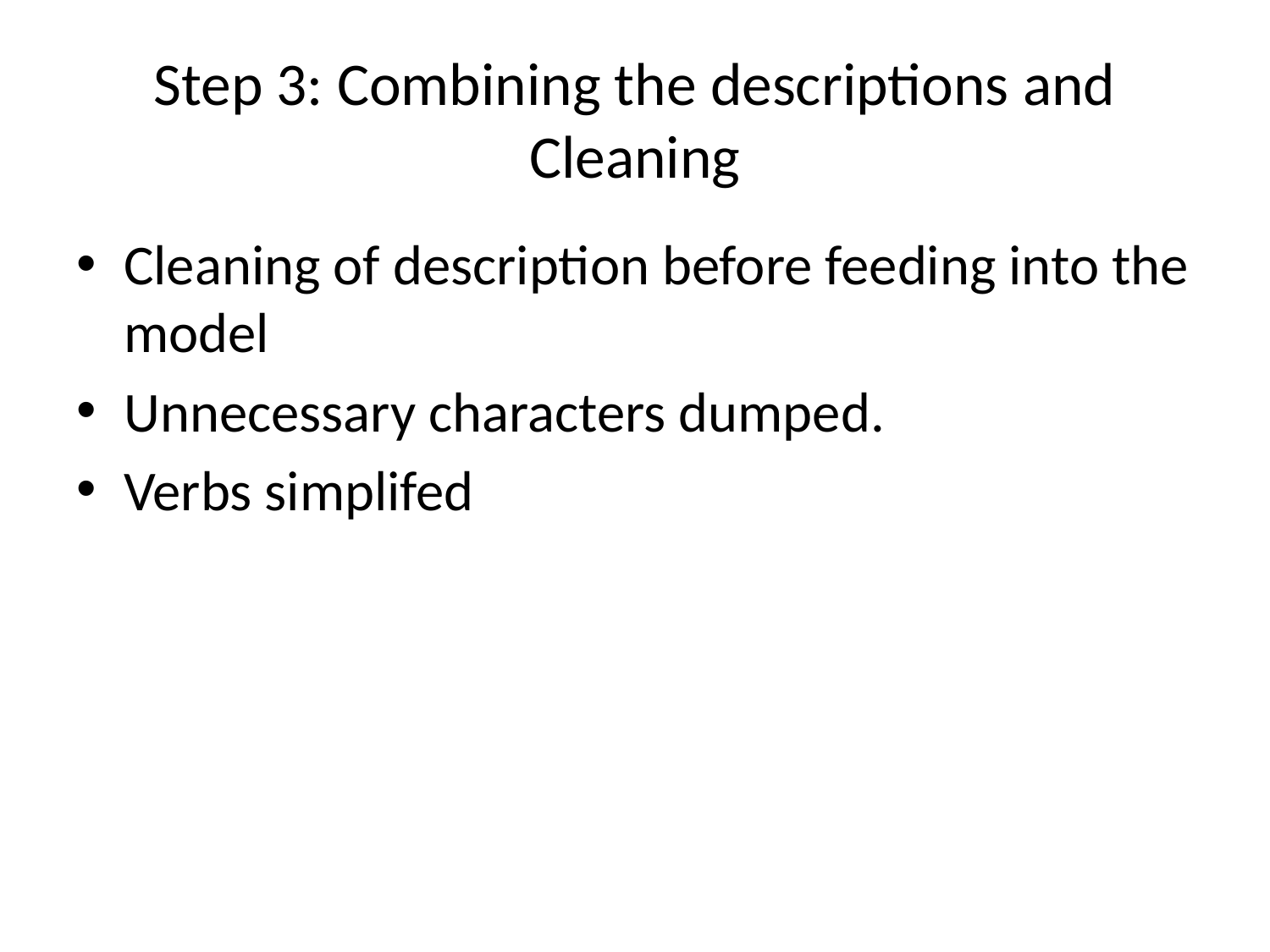

# Step 3: Combining the descriptions and Cleaning
Cleaning of description before feeding into the model
Unnecessary characters dumped.
Verbs simplifed